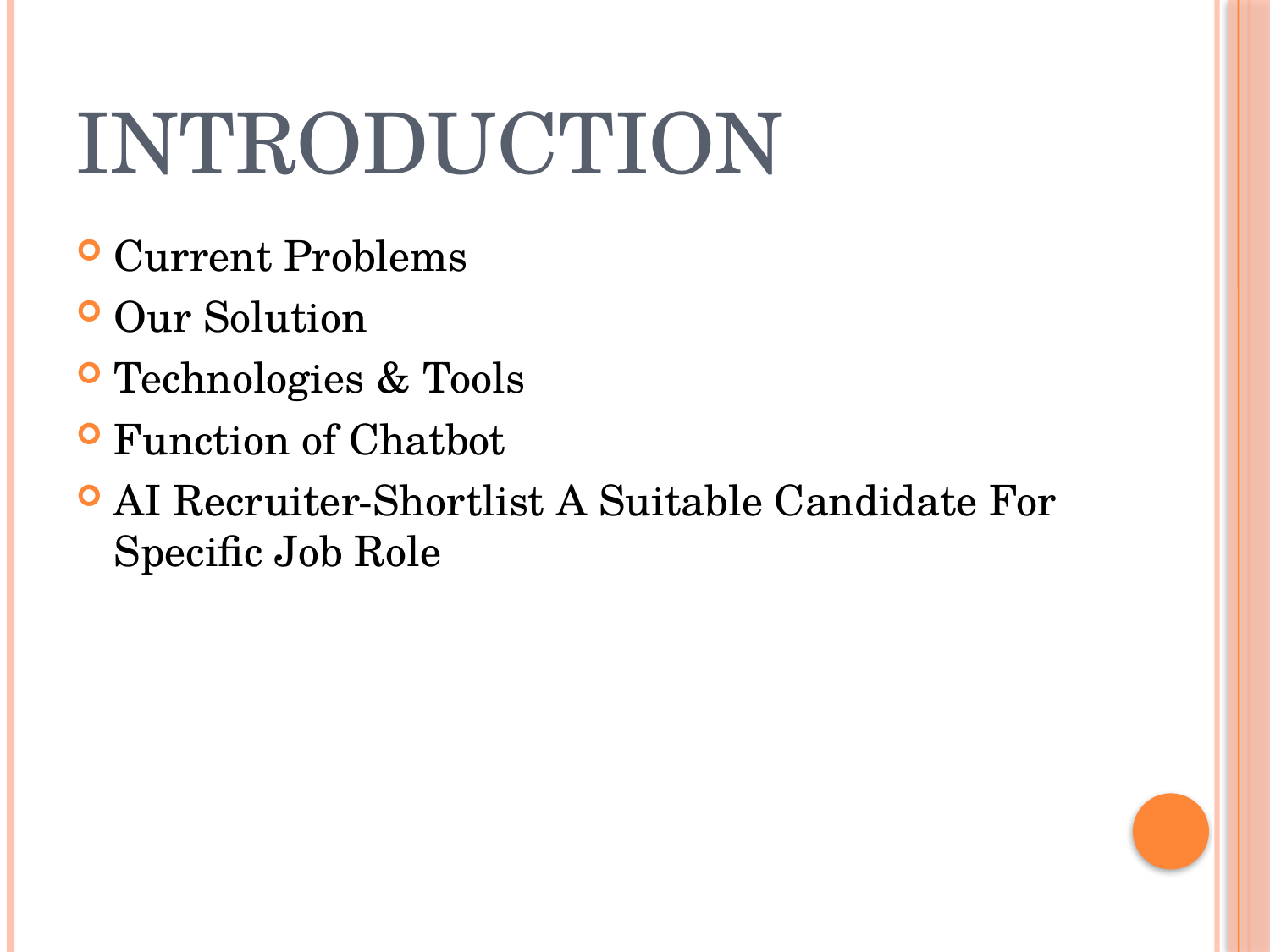

# Introduction
Current Problems
Our Solution
Technologies & Tools
Function of Chatbot
AI Recruiter-Shortlist A Suitable Candidate For Specific Job Role